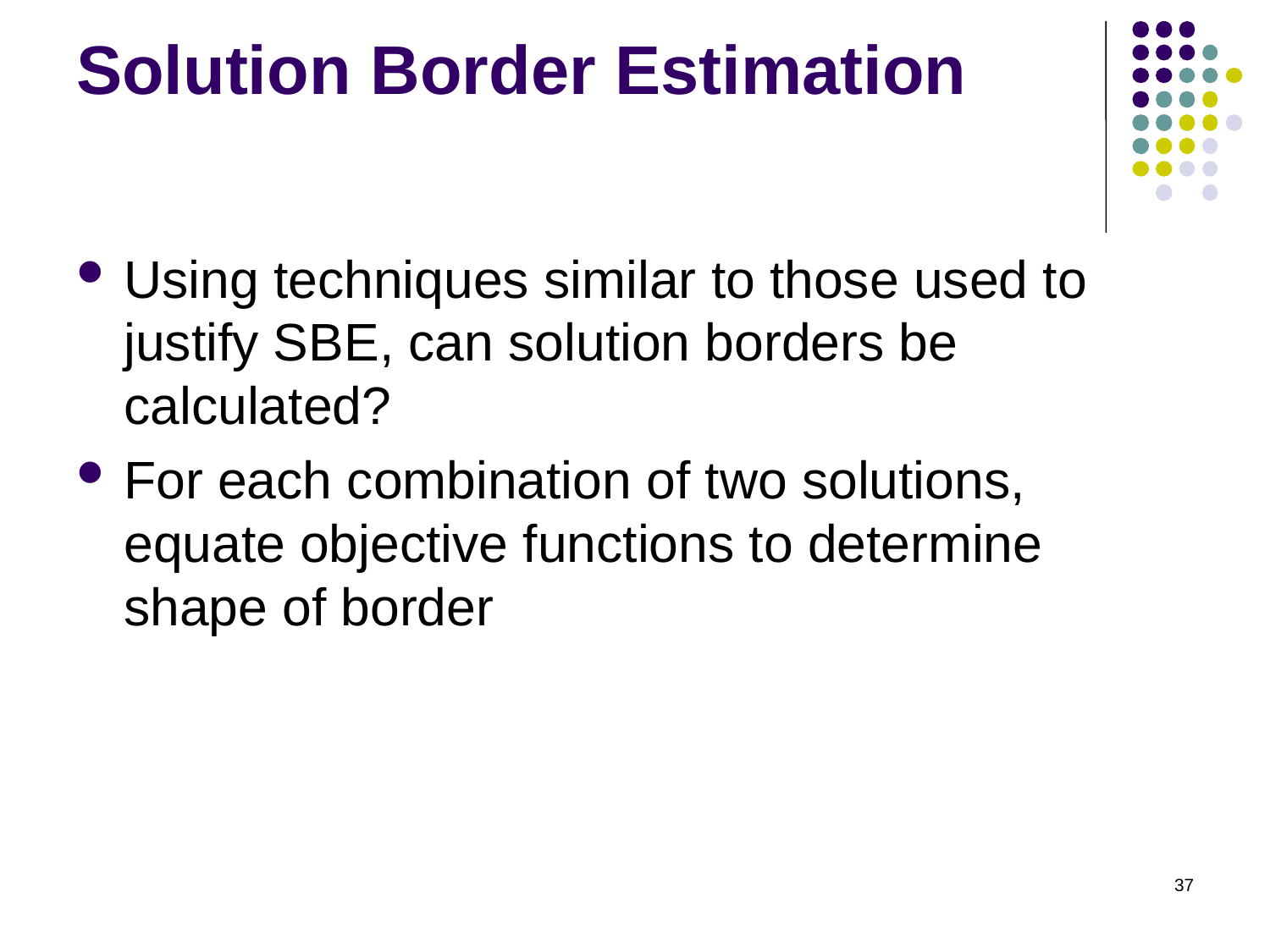

# Solution Border Estimation
Using techniques similar to those used to justify SBE, can solution borders be calculated?
For each combination of two solutions, equate objective functions to determine shape of border
37